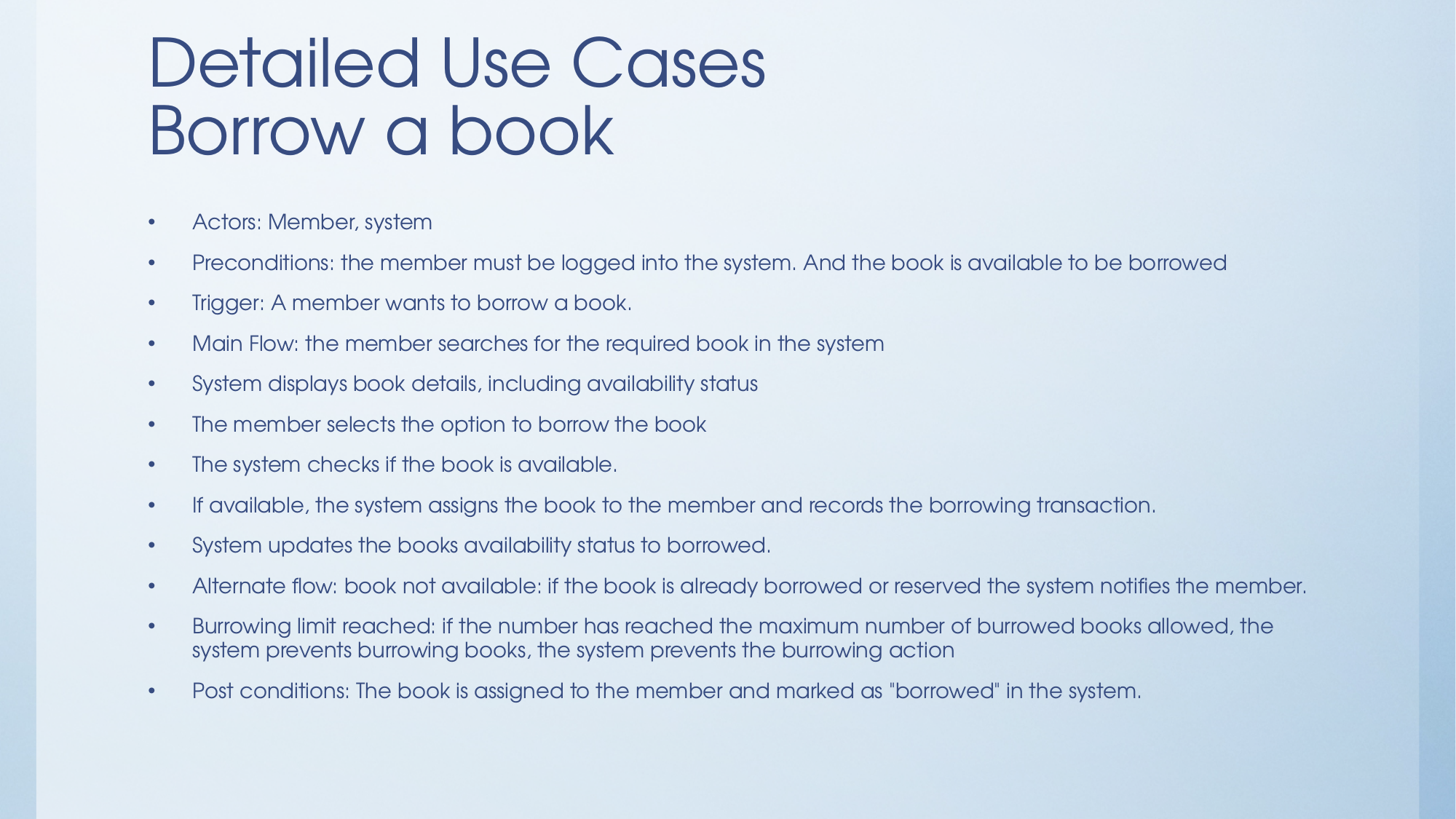

# Detailed Use Cases Borrow a book
Actors: Member, system
Preconditions: the member must be logged into the system. And the book is available to be borrowed
Trigger: A member wants to borrow a book.
Main Flow: the member searches for the required book in the system
System displays book details, including availability status
The member selects the option to borrow the book
The system checks if the book is available.
If available, the system assigns the book to the member and records the borrowing transaction.
System updates the books availability status to borrowed.
Alternate flow: book not available: if the book is already borrowed or reserved the system notifies the member.
Burrowing limit reached: if the number has reached the maximum number of burrowed books allowed, the system prevents burrowing books, the system prevents the burrowing action
Post conditions: The book is assigned to the member and marked as "borrowed" in the system.